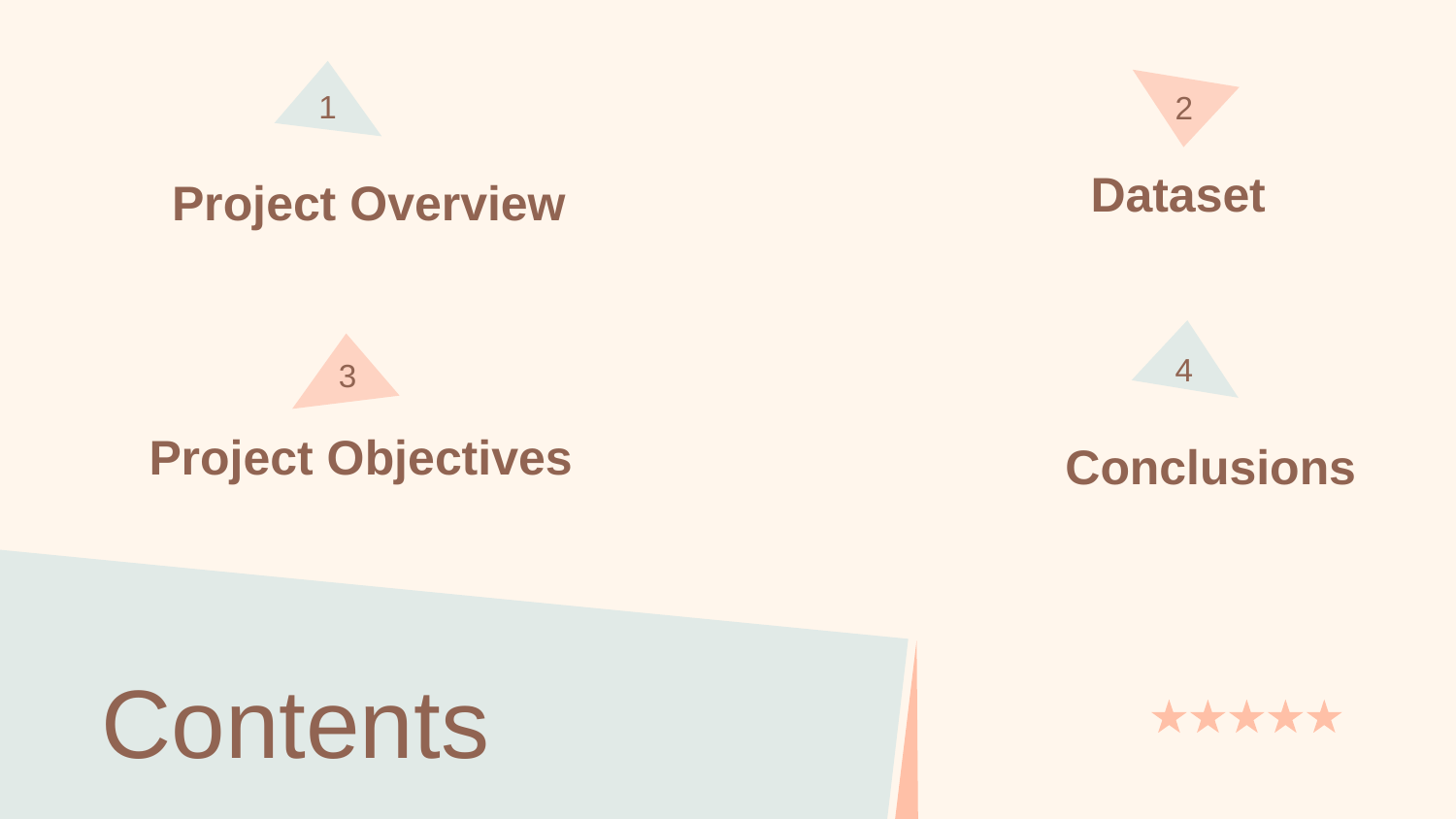

1
2
Dataset
Project Overview

4

3
Conclusions
Project Objectives
# Contents